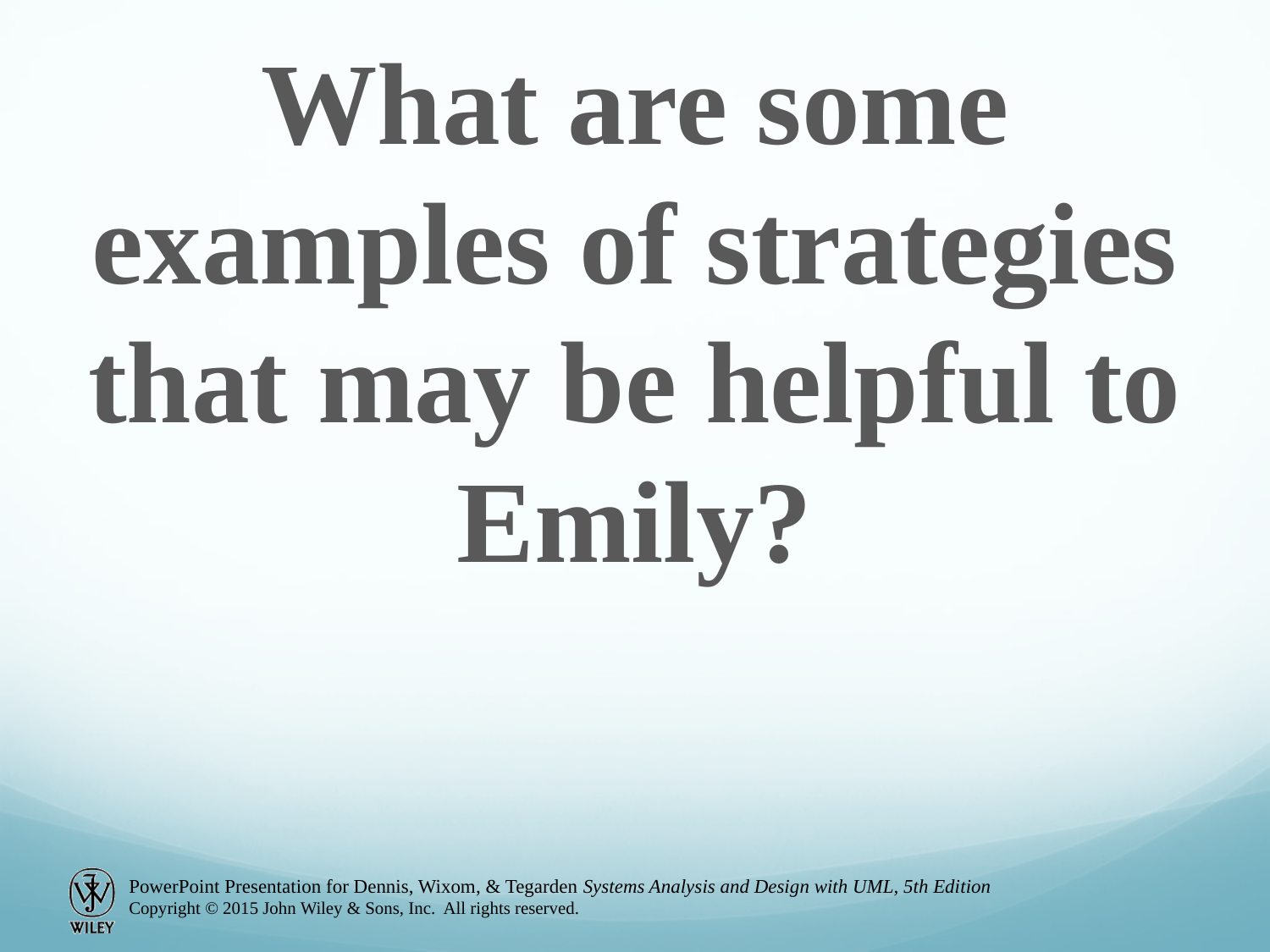

What are some examples of strategies that may be helpful to Emily?